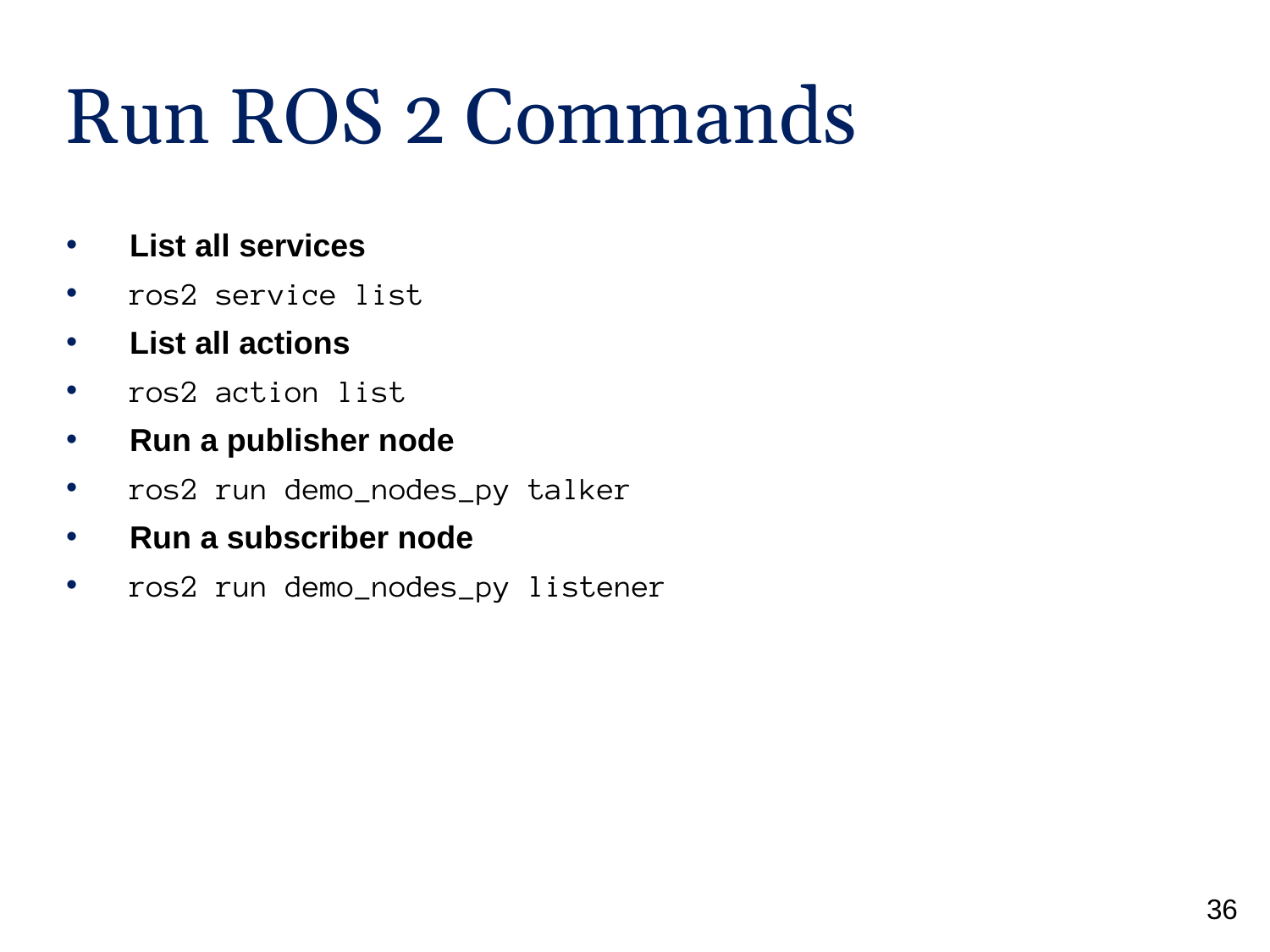

# Run ROS 2 Commands

List all services
ros2 service list
List all actions
ros2 action list
Run a publisher node
ros2 run demo_nodes_py talker
Run a subscriber node
ros2 run demo_nodes_py listener

36